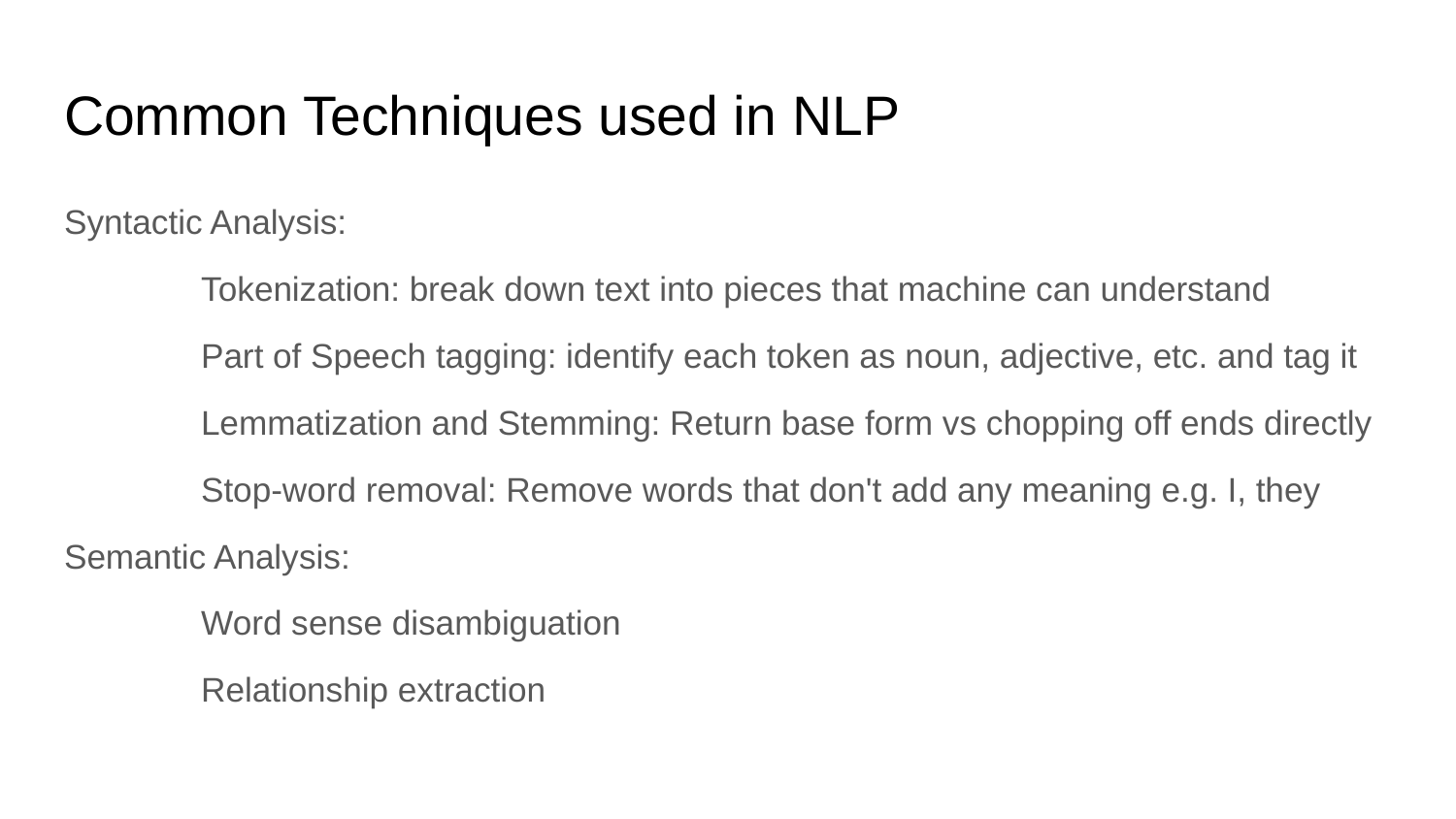

# Common Techniques used in NLP
Syntactic Analysis:
	Tokenization: break down text into pieces that machine can understand
	Part of Speech tagging: identify each token as noun, adjective, etc. and tag it
	Lemmatization and Stemming: Return base form vs chopping off ends directly
	Stop-word removal: Remove words that don't add any meaning e.g. I, they
Semantic Analysis:
	Word sense disambiguation
	Relationship extraction